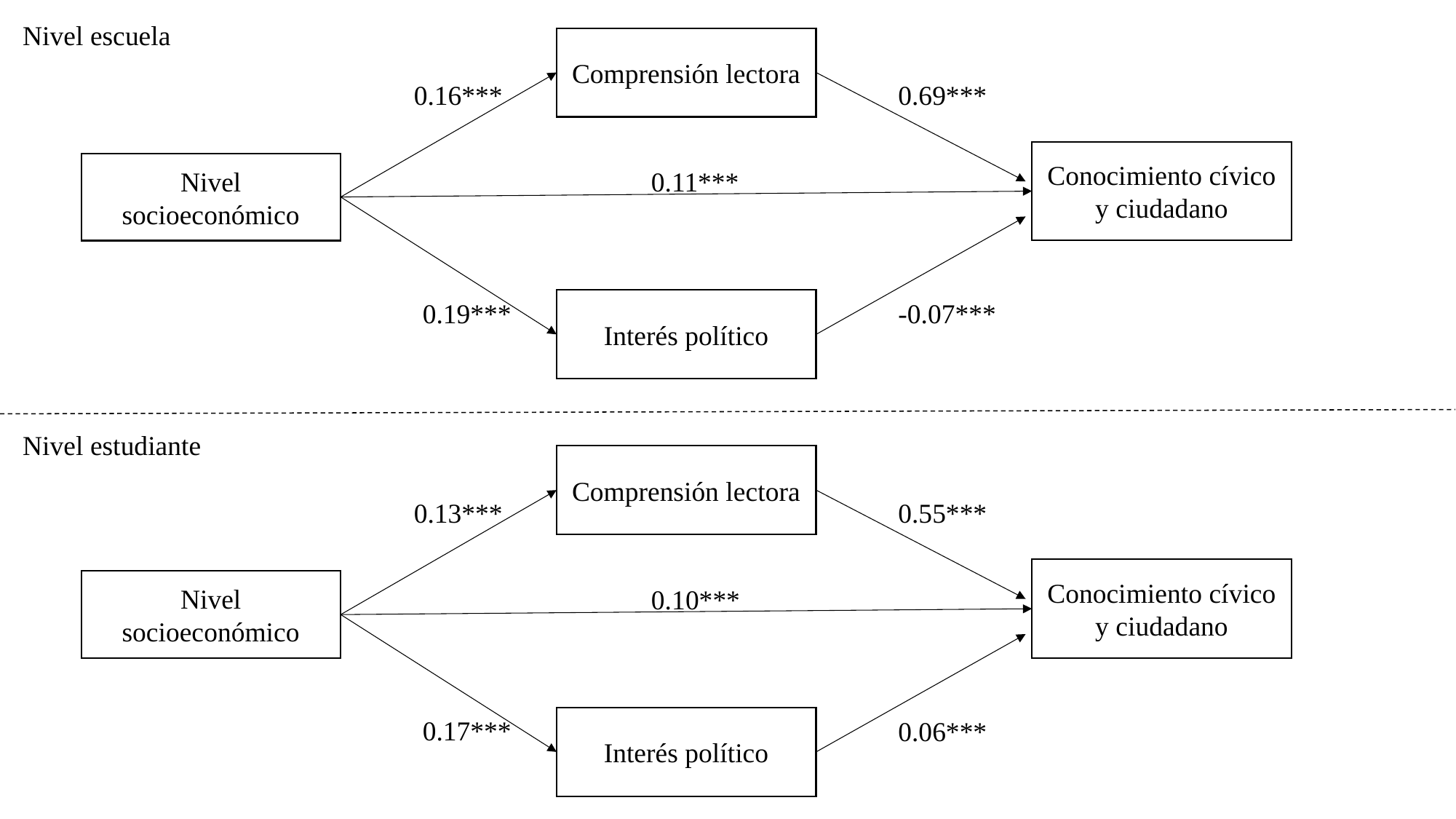

Nivel escuela
Comprensión lectora
0.16***
0.69***
Conocimiento cívico y ciudadano
Nivel socioeconómico
0.11***
Interés político
0.19***
-0.07***
Nivel estudiante
Comprensión lectora
0.13***
0.55***
Conocimiento cívico y ciudadano
Nivel socioeconómico
0.10***
Interés político
0.17***
0.06***